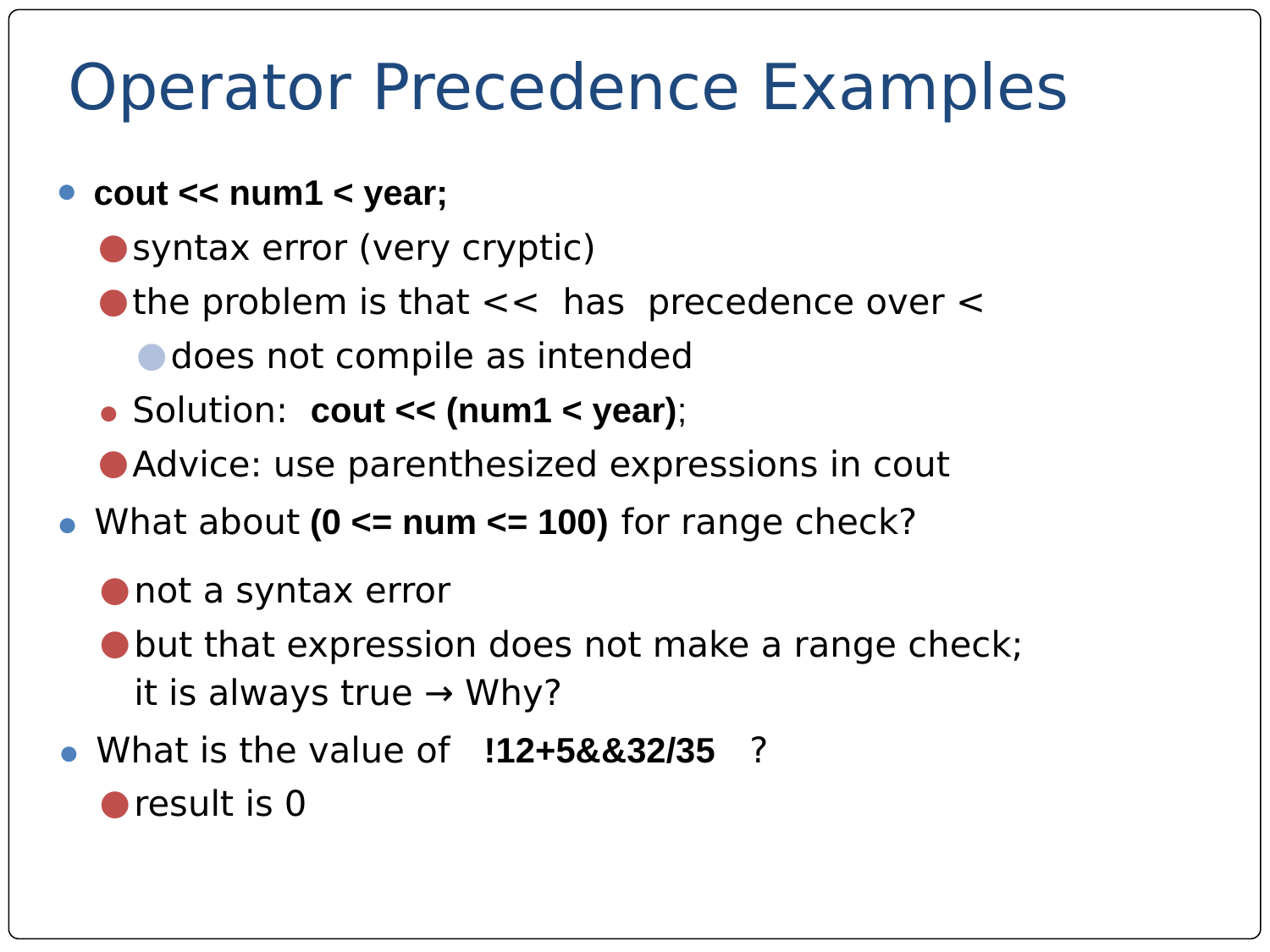

# Operator Precedence Examples
cout << num1 < year;
syntax error (very cryptic)
the problem is that <<  has  precedence over <
does not compile as intended
Solution:  cout << (num1 < year);
Advice: use parenthesized expressions in cout
What about (0 <= num <= 100) for range check?

not a syntax error
but that expression does not make a range check;
it is always true → Why?
What is the value of   !12+5&&32/35   ?

result is 0